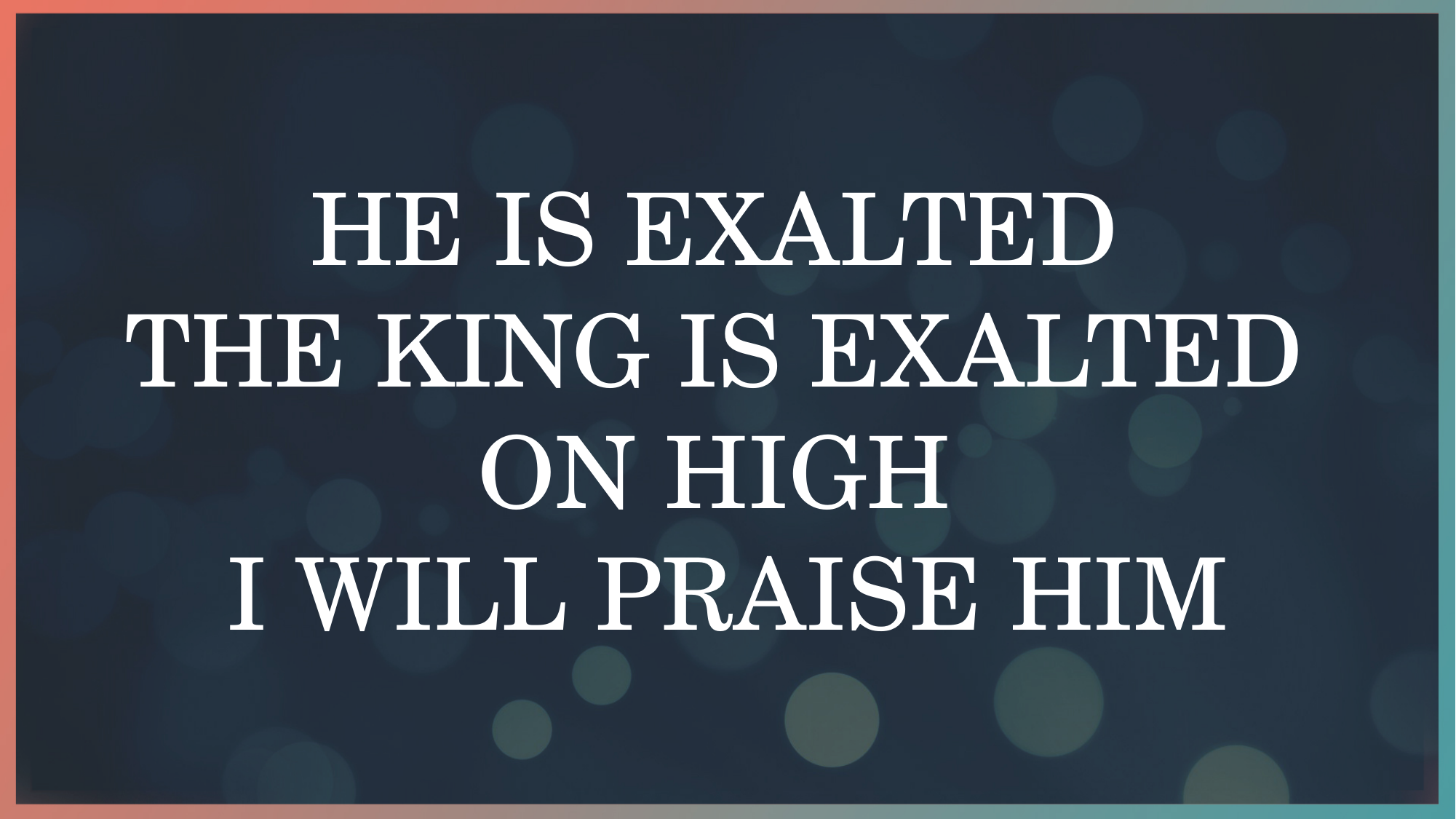

HE IS EXALTED
THE KING IS EXALTED
ON HIGH
I WILL PRAISE HIM